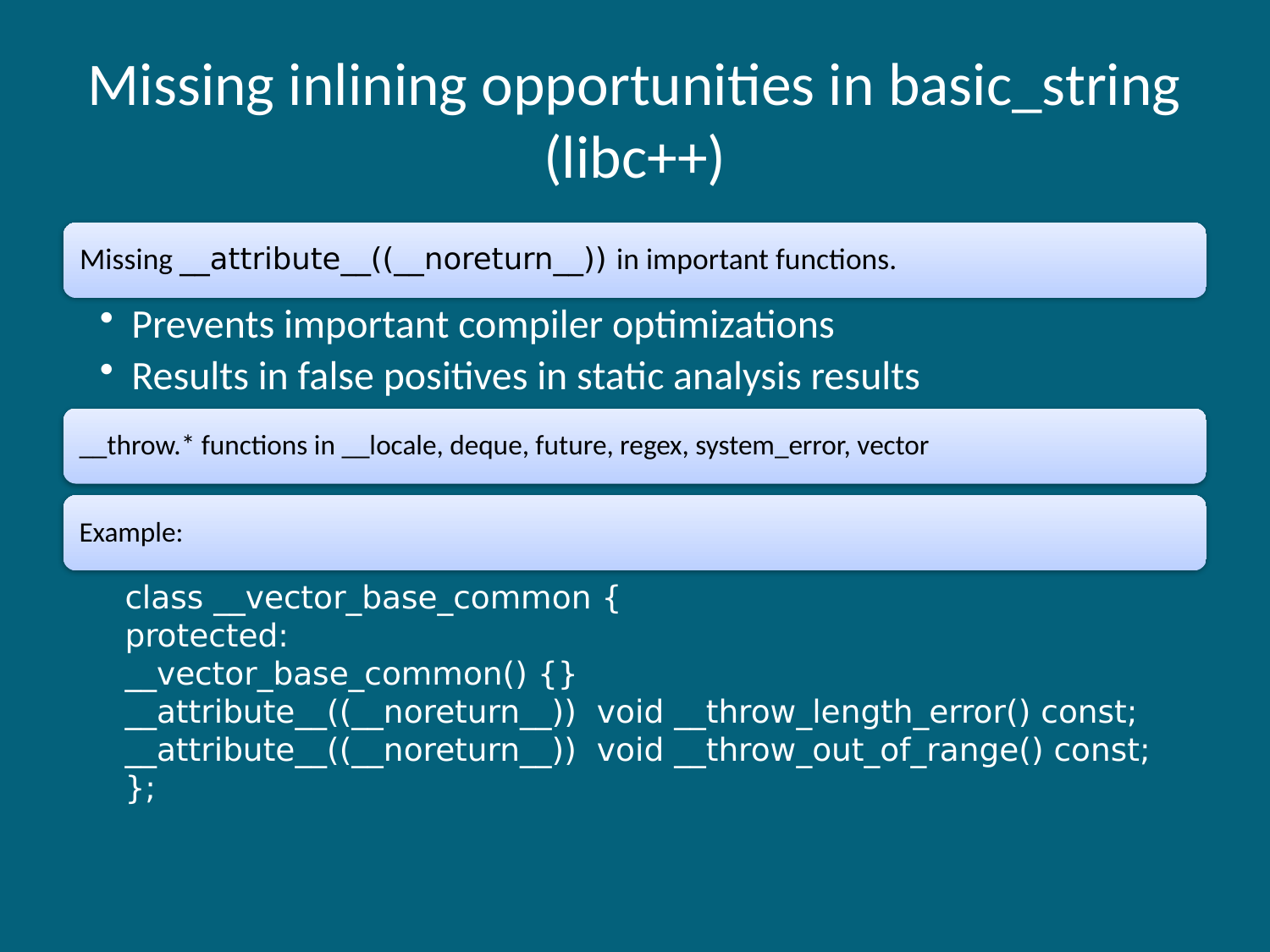

# Missing inlining opportunities in basic_string (libc++)
Missing __attribute__((__noreturn__)) in important functions.
Prevents important compiler optimizations
Results in false positives in static analysis results
__throw.* functions in __locale, deque, future, regex, system_error, vector
Example:
class __vector_base_common {
protected:
__vector_base_common() {}
__attribute__((__noreturn__))  void __throw_length_error() const;
__attribute__((__noreturn__))  void __throw_out_of_range() const;
};